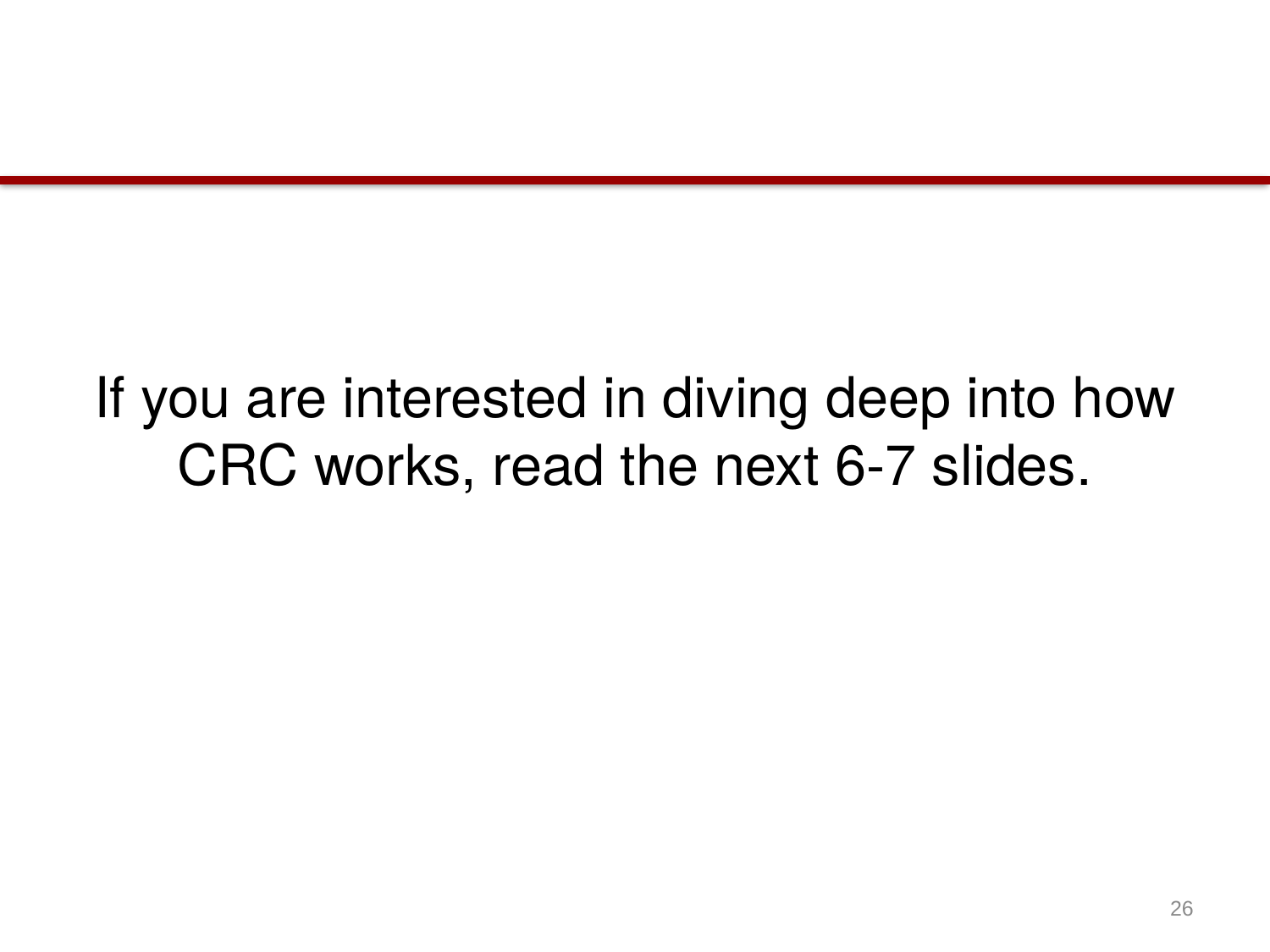

If you are interested in diving deep into how CRC works, read the next 6-7 slides.
26